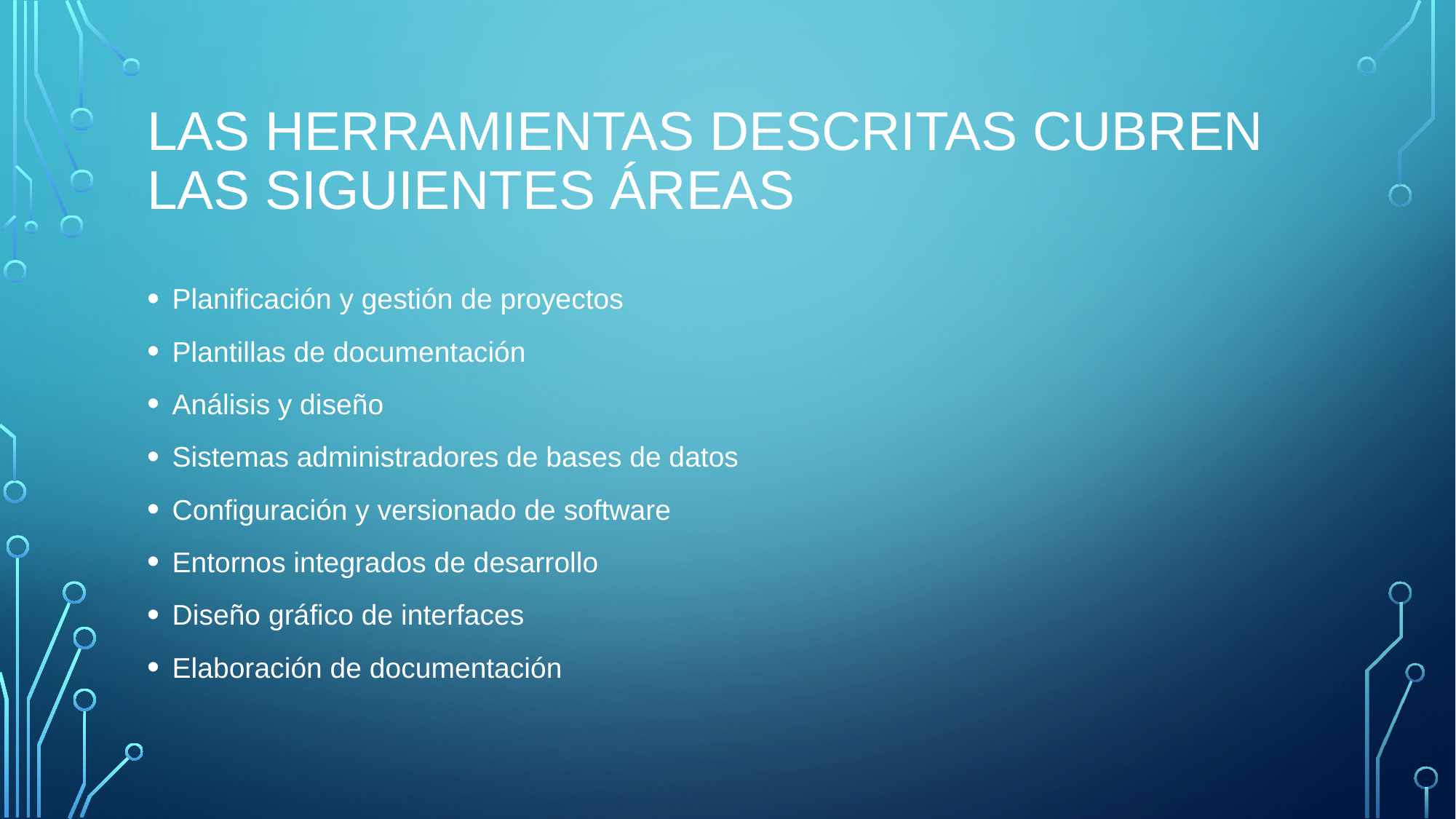

# Las herramientas descritas cubren las siguientes áreas
Planificación y gestión de proyectos
Plantillas de documentación
Análisis y diseño
Sistemas administradores de bases de datos
Configuración y versionado de software
Entornos integrados de desarrollo
Diseño gráfico de interfaces
Elaboración de documentación